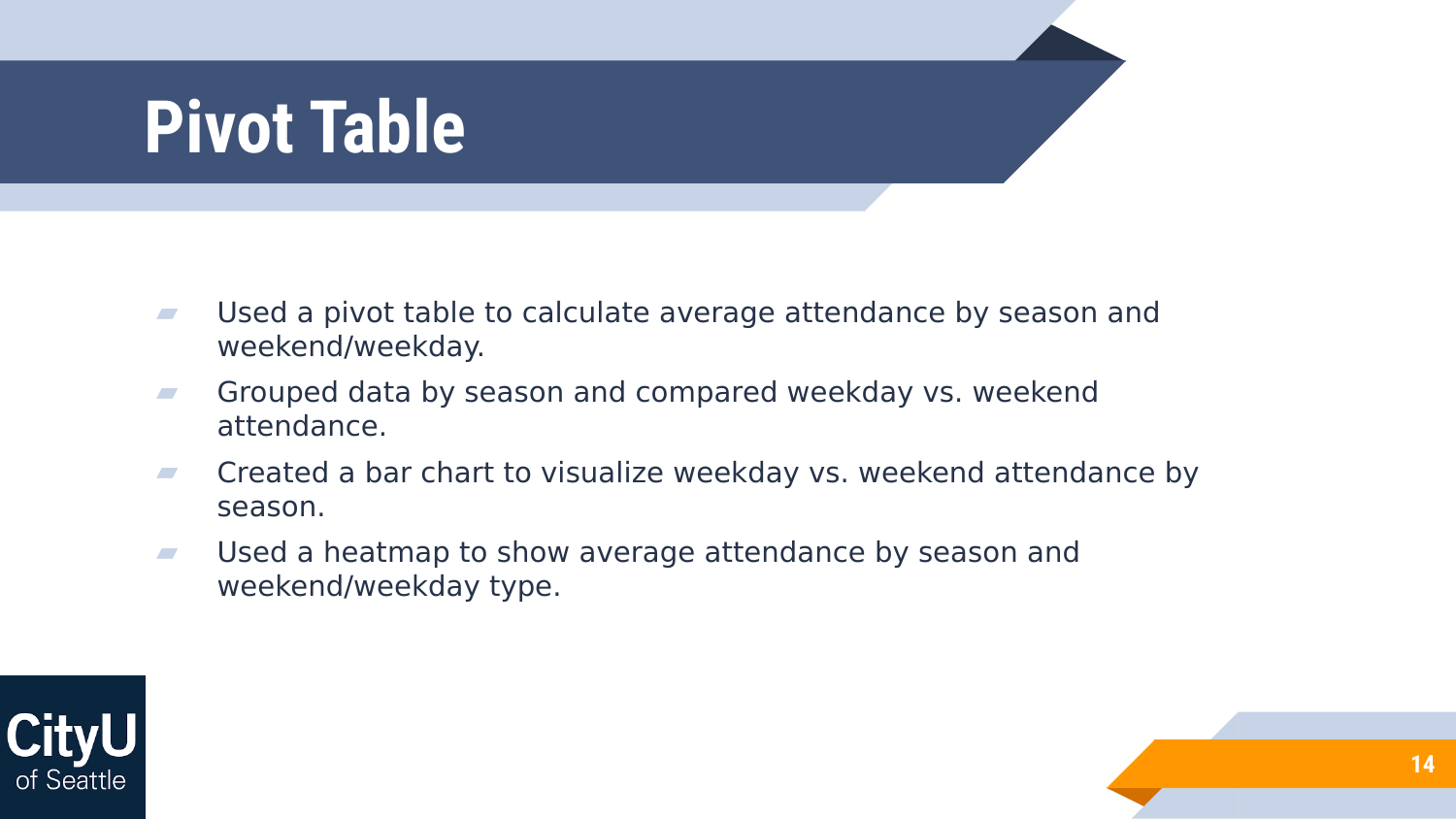

# Pivot Table
Used a pivot table to calculate average attendance by season and weekend/weekday.
Grouped data by season and compared weekday vs. weekend attendance.
Created a bar chart to visualize weekday vs. weekend attendance by season.
Used a heatmap to show average attendance by season and weekend/weekday type.
14